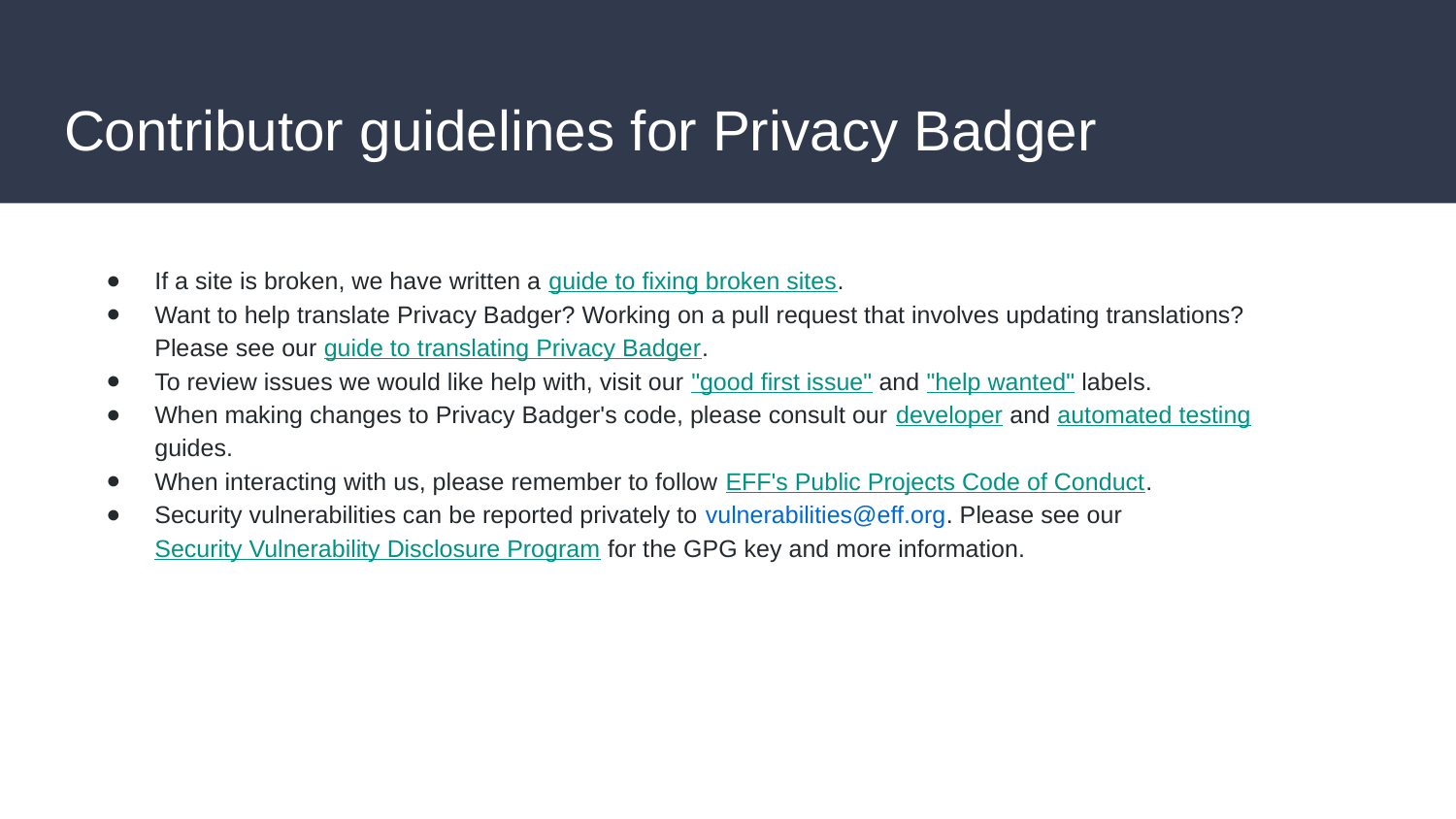

# Contributor guidelines for Privacy Badger
If a site is broken, we have written a guide to fixing broken sites.
Want to help translate Privacy Badger? Working on a pull request that involves updating translations? Please see our guide to translating Privacy Badger.
To review issues we would like help with, visit our "good first issue" and "help wanted" labels.
When making changes to Privacy Badger's code, please consult our developer and automated testing guides.
When interacting with us, please remember to follow EFF's Public Projects Code of Conduct.
Security vulnerabilities can be reported privately to vulnerabilities@eff.org. Please see our Security Vulnerability Disclosure Program for the GPG key and more information.